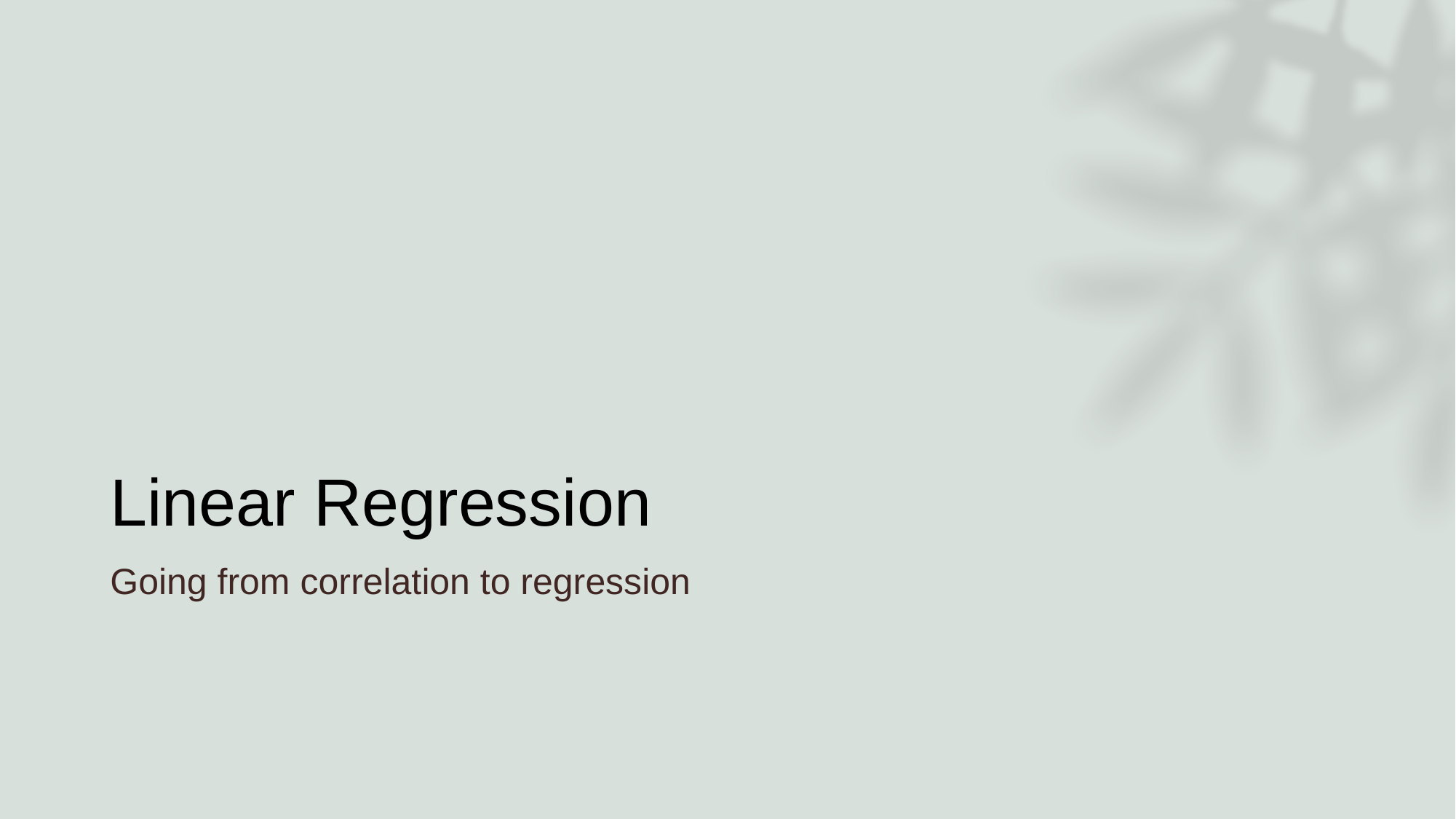

# Linear Regression
Going from correlation to regression